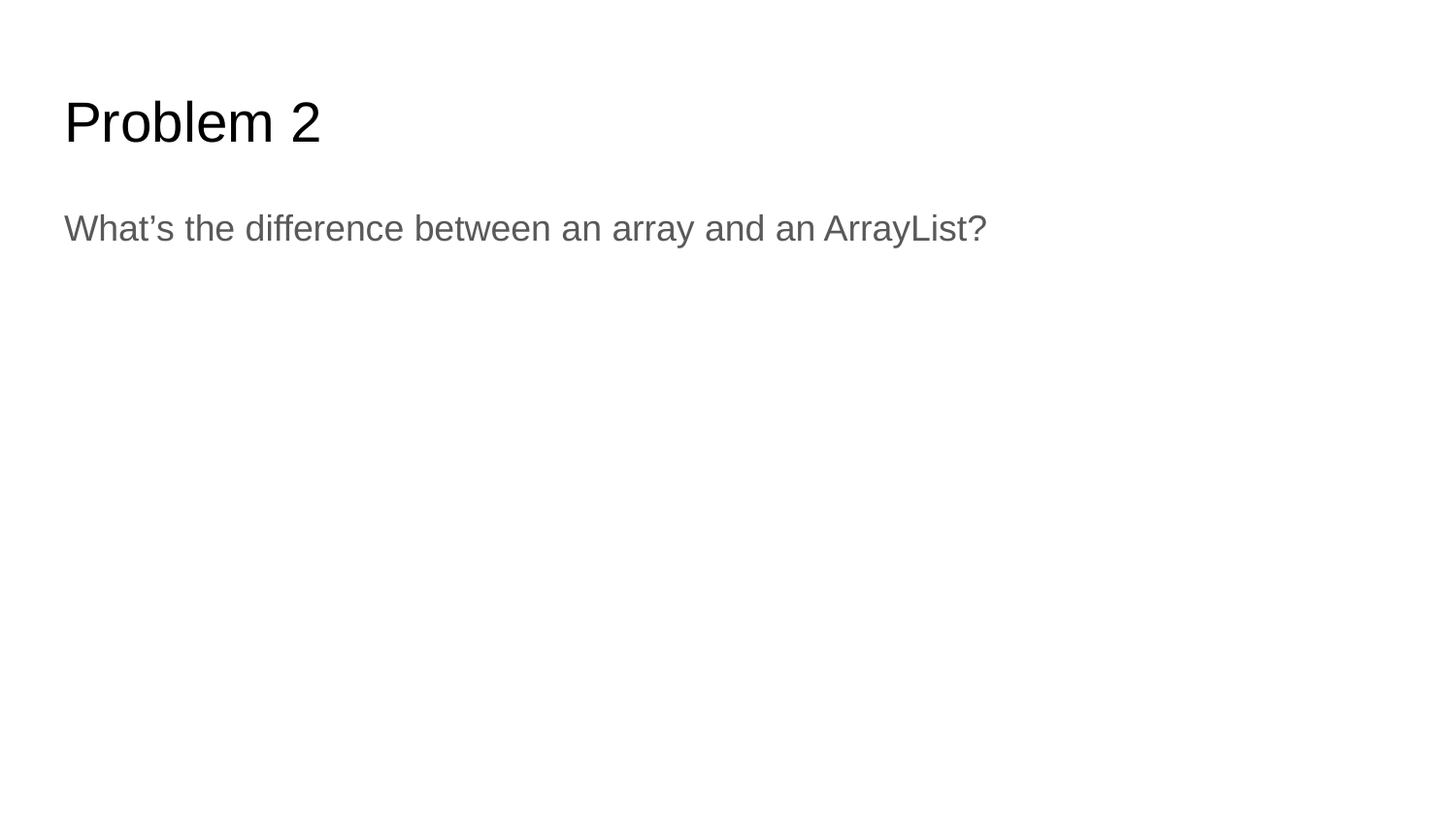

# Problem 2
What’s the difference between an array and an ArrayList?